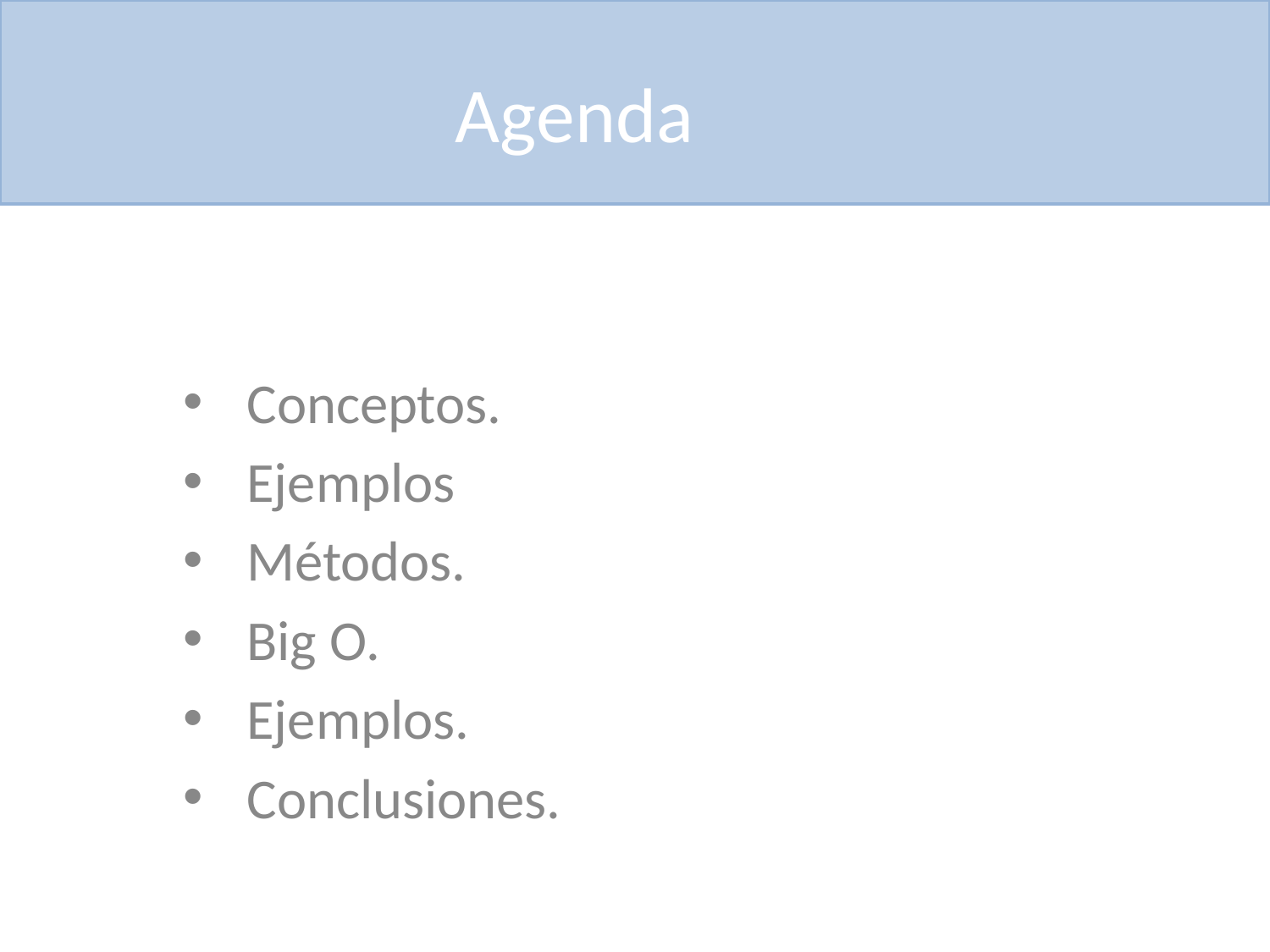

# Agenda
Conceptos.
Ejemplos
Métodos.
Big O.
Ejemplos.
Conclusiones.